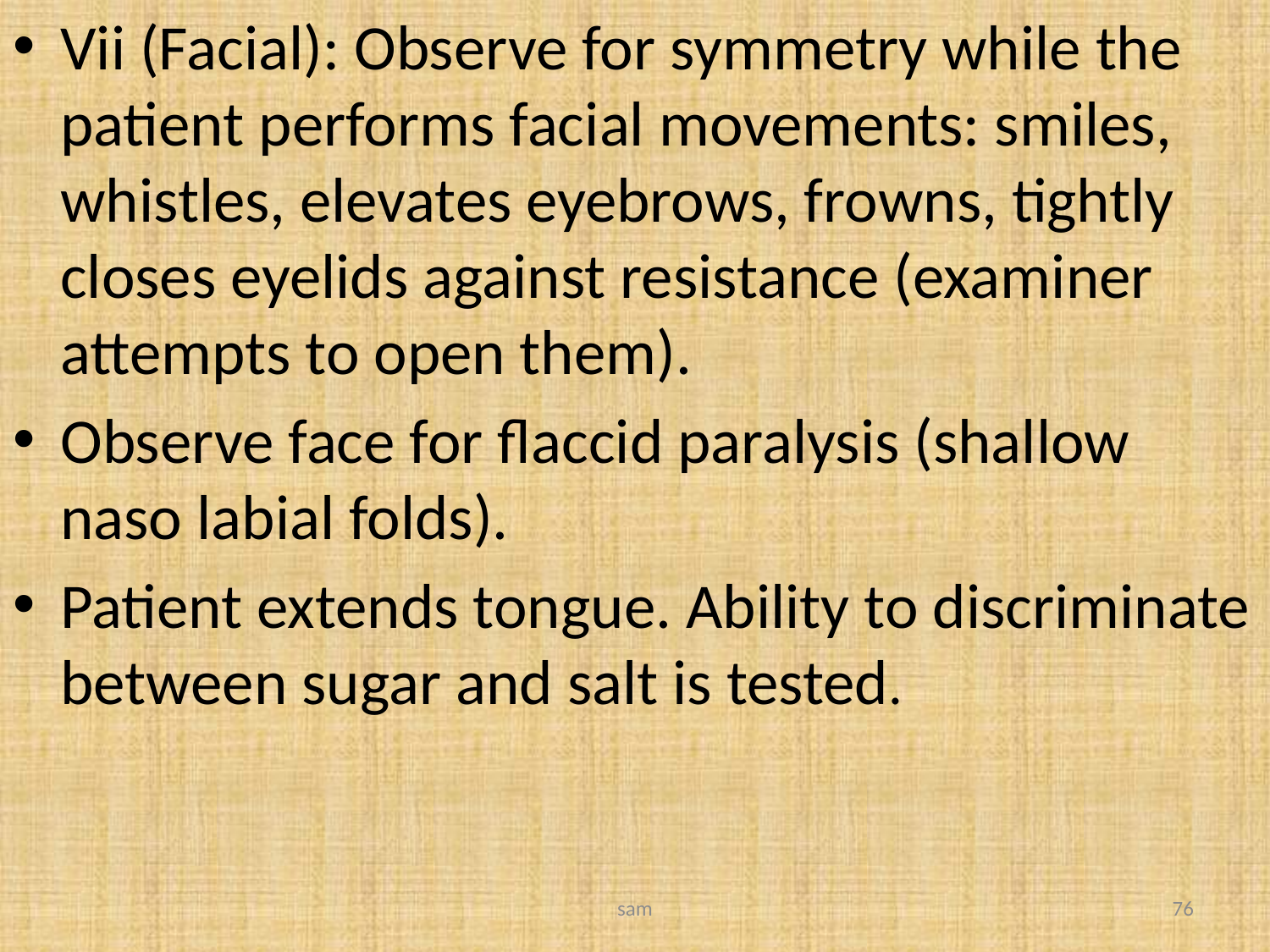

Vii (Facial): Observe for symmetry while the patient performs facial movements: smiles, whistles, elevates eyebrows, frowns, tightly closes eyelids against resistance (examiner attempts to open them).
Observe face for flaccid paralysis (shallow naso labial folds).
Patient extends tongue. Ability to discriminate between sugar and salt is tested.
sam
76